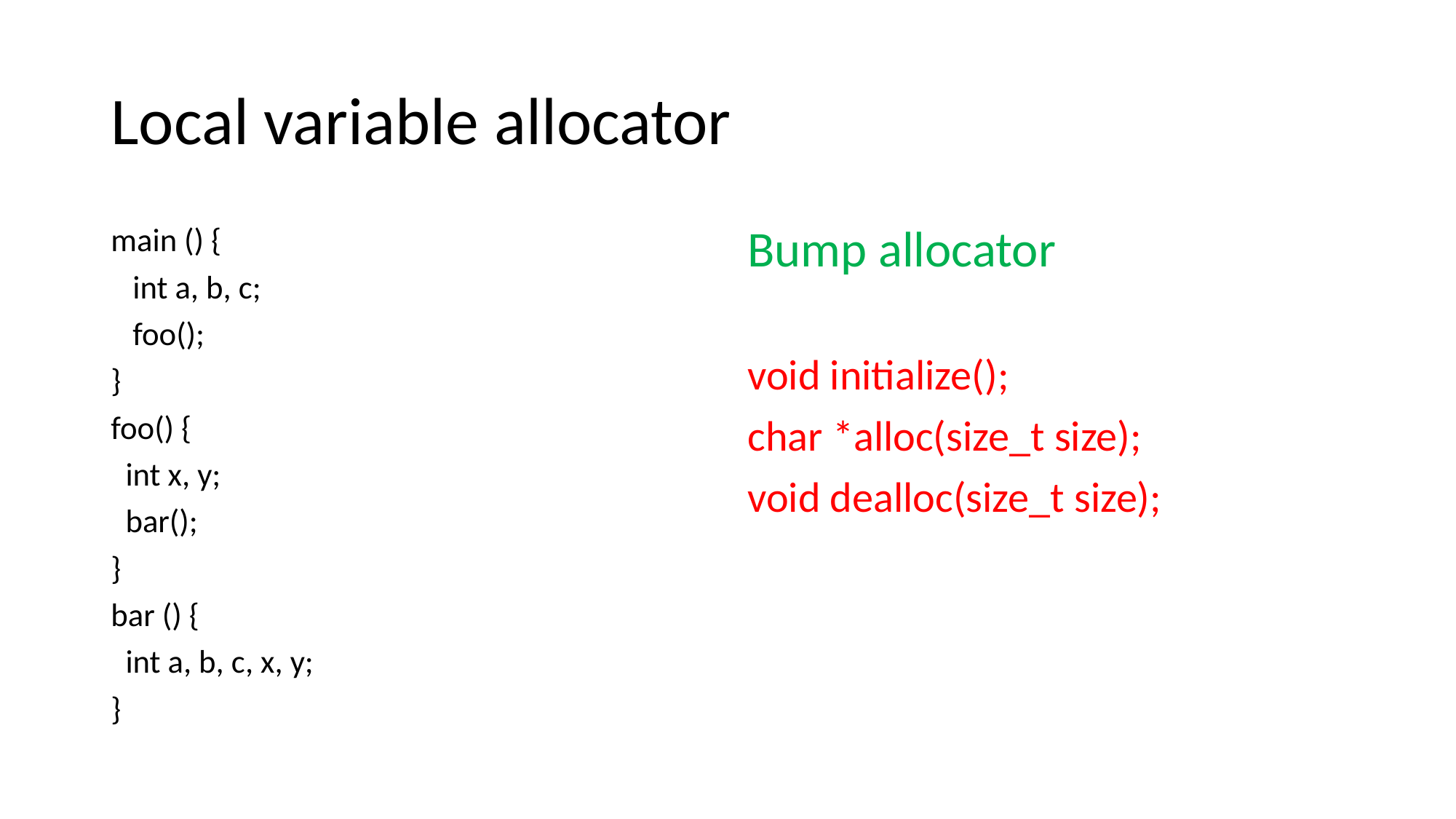

# Local variable allocator
main () {
   int a, b, c;
   foo();
}
foo() {
  int x, y;
  bar();
}
bar () {
  int a, b, c, x, y;
}
Bump allocator

void initialize();
char *alloc(size_t size);
void dealloc(size_t size);